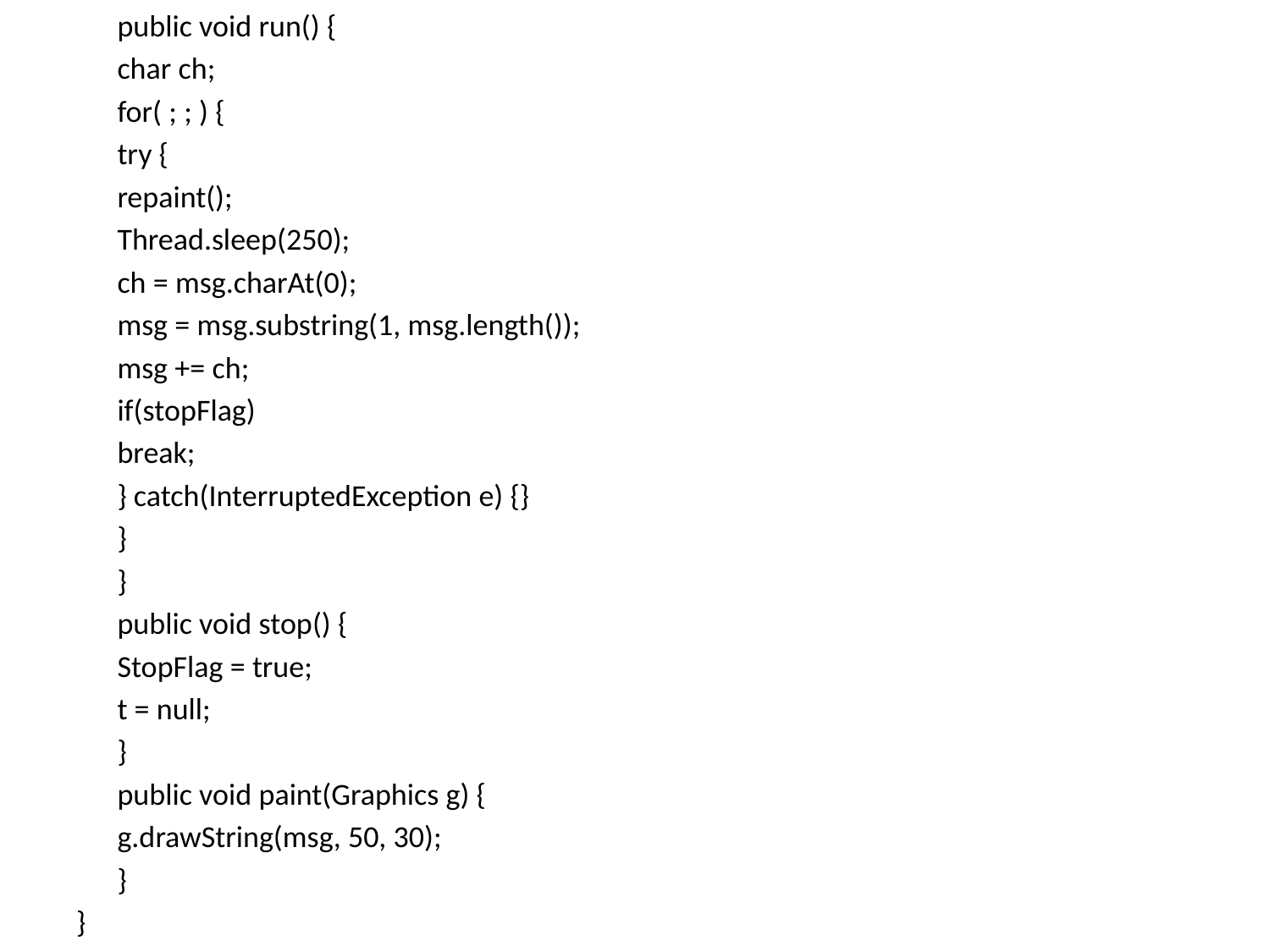

public void run() {
		char ch;
		for( ; ; ) {
			try {
				repaint();
				Thread.sleep(250);
				ch = msg.charAt(0);
				msg = msg.substring(1, msg.length());
				msg += ch;
				if(stopFlag)
					break;
			} catch(InterruptedException e) {}
		}
	}
	public void stop() {
		StopFlag = true;
		t = null;
	}
	public void paint(Graphics g) {
		g.drawString(msg, 50, 30);
	}
}